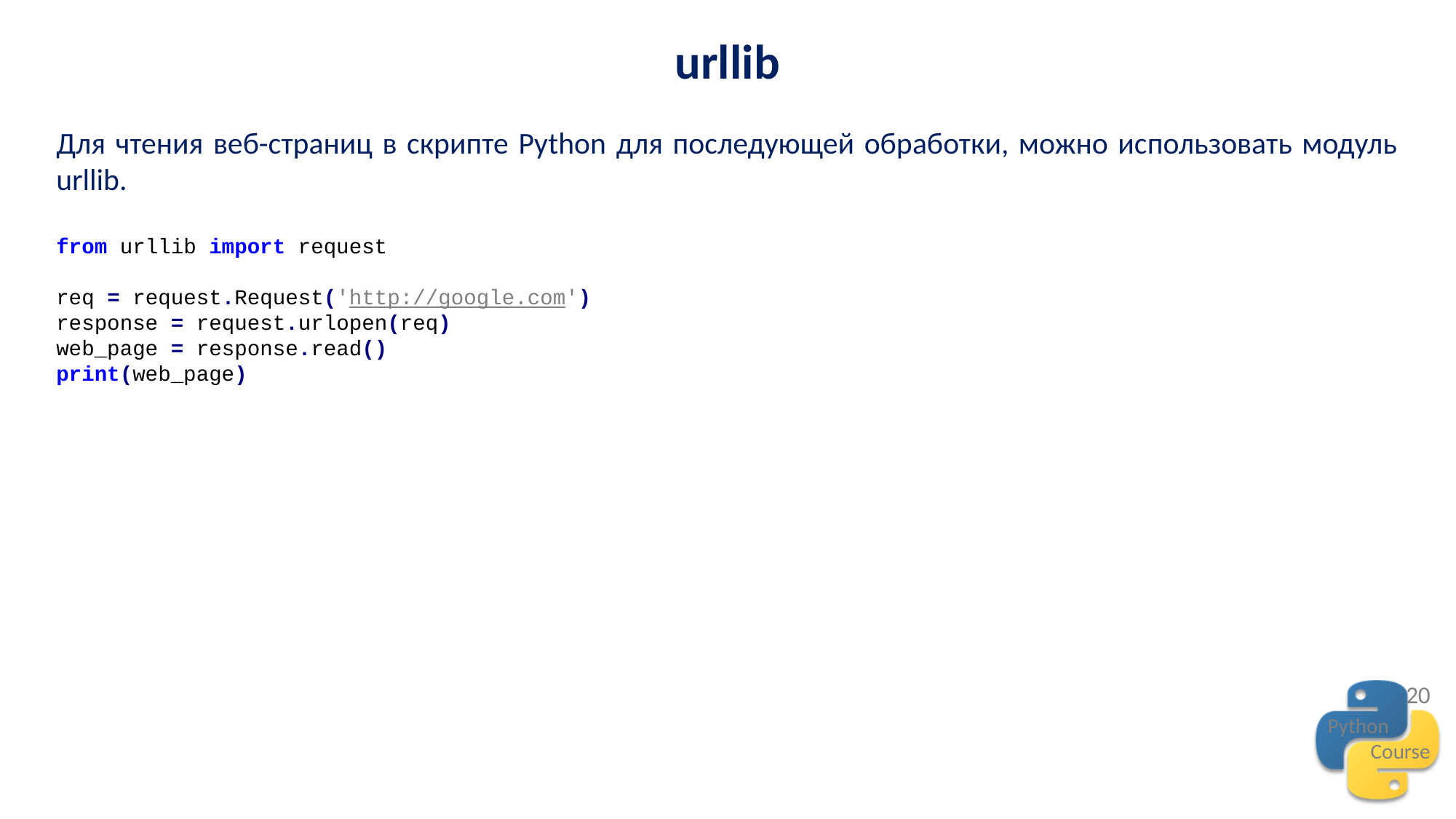

urllib
Для чтения веб-страниц в скрипте Python для последующей обработки, можно использовать модуль urllib.

from urllib import request

req = request.Request('http://google.com')
response = request.urlopen(req)
web_page = response.read()
print(web_page)